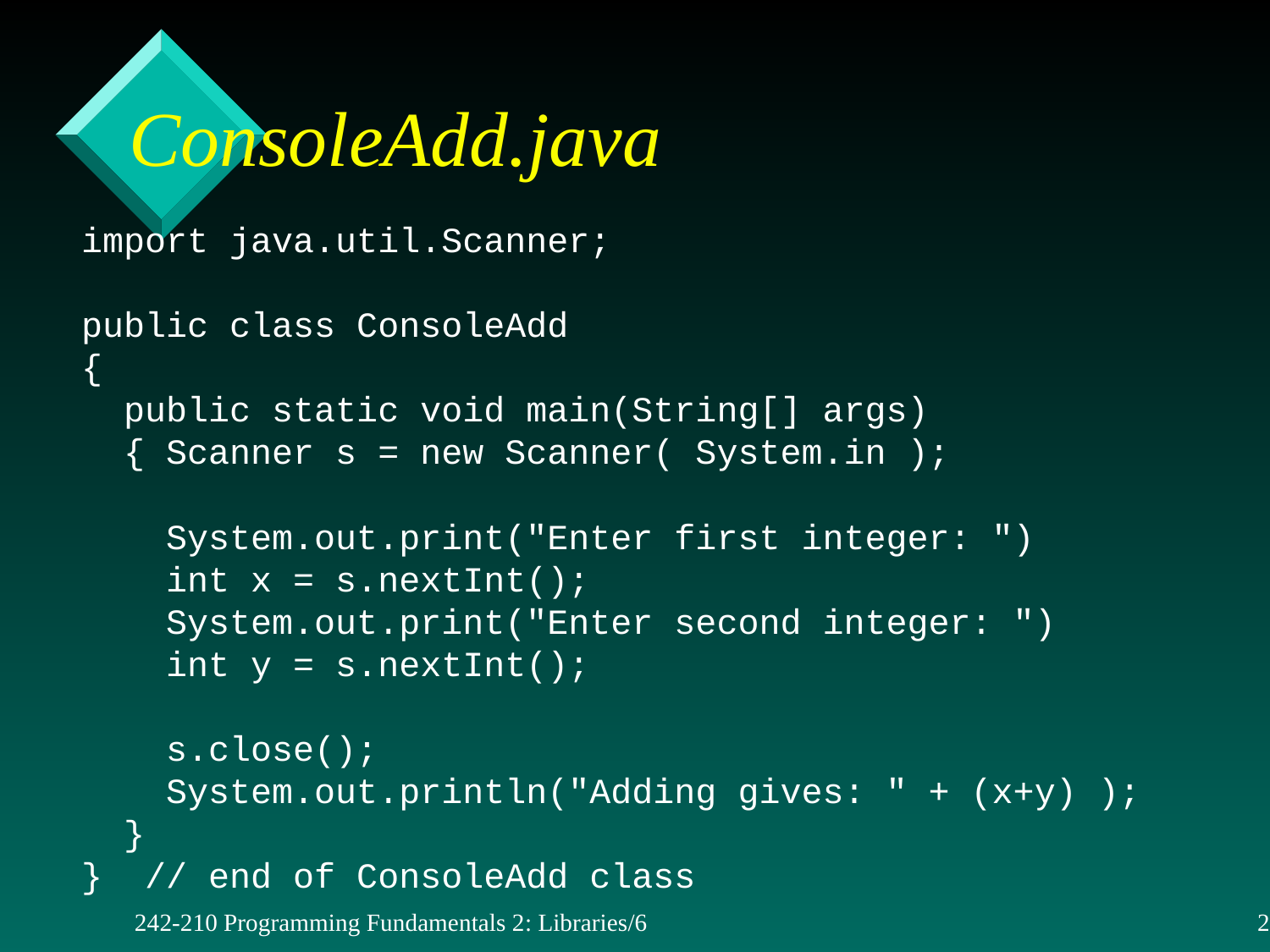

# ConsoleAdd.java
	import java.util.Scanner;
public class ConsoleAdd
{
  public static void main(String[] args)
  { Scanner s = new Scanner( System.in );
    System.out.print("Enter first integer: ")
    int x = s.nextInt();
    System.out.print("Enter second integer: ")
    int y = s.nextInt();
    s.close();
    System.out.println("Adding gives: " + (x+y) );
  }
}  // end of ConsoleAdd class